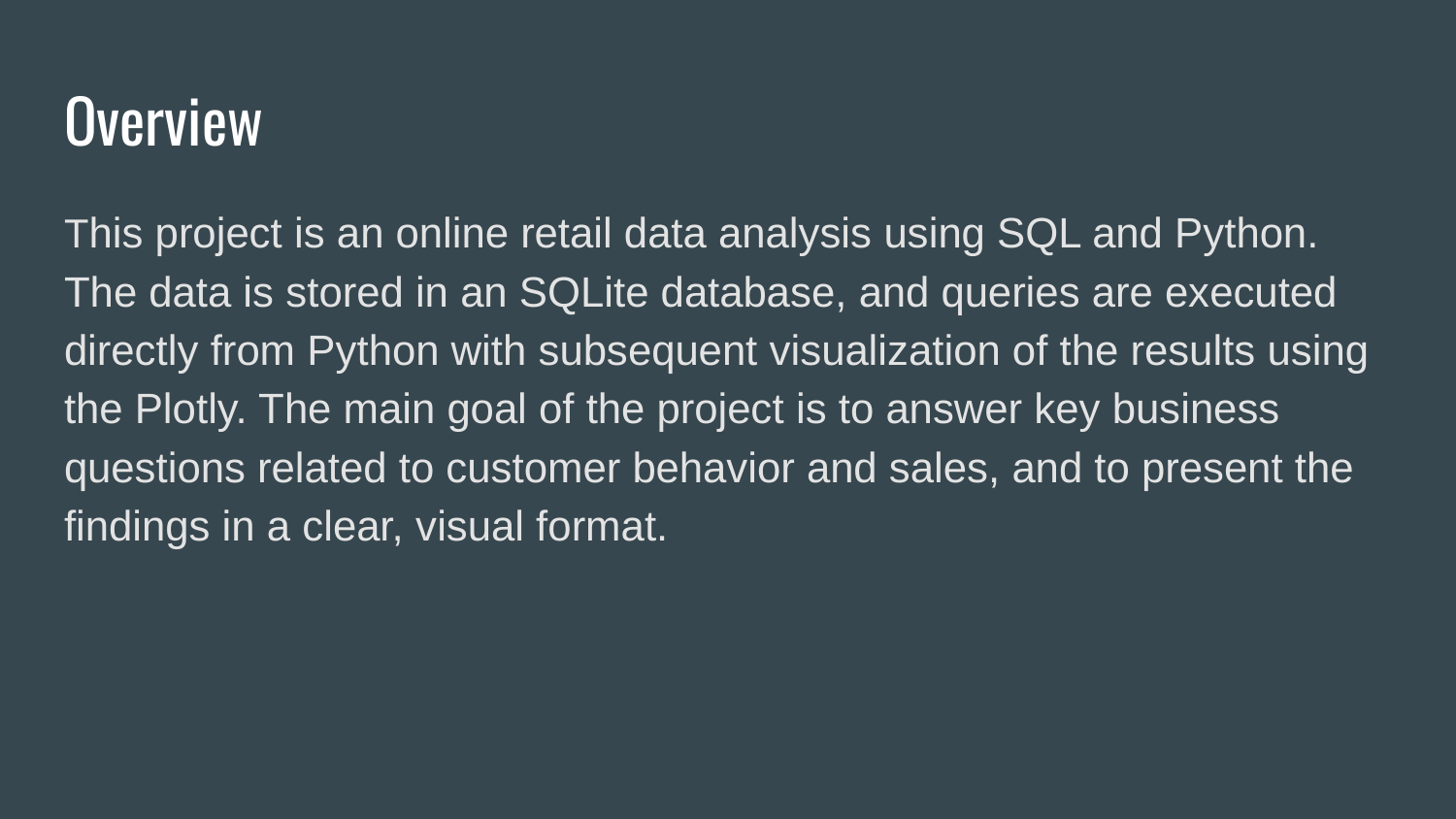

# Overview
This project is an online retail data analysis using SQL and Python. The data is stored in an SQLite database, and queries are executed directly from Python with subsequent visualization of the results using the Plotly. The main goal of the project is to answer key business questions related to customer behavior and sales, and to present the findings in a clear, visual format.